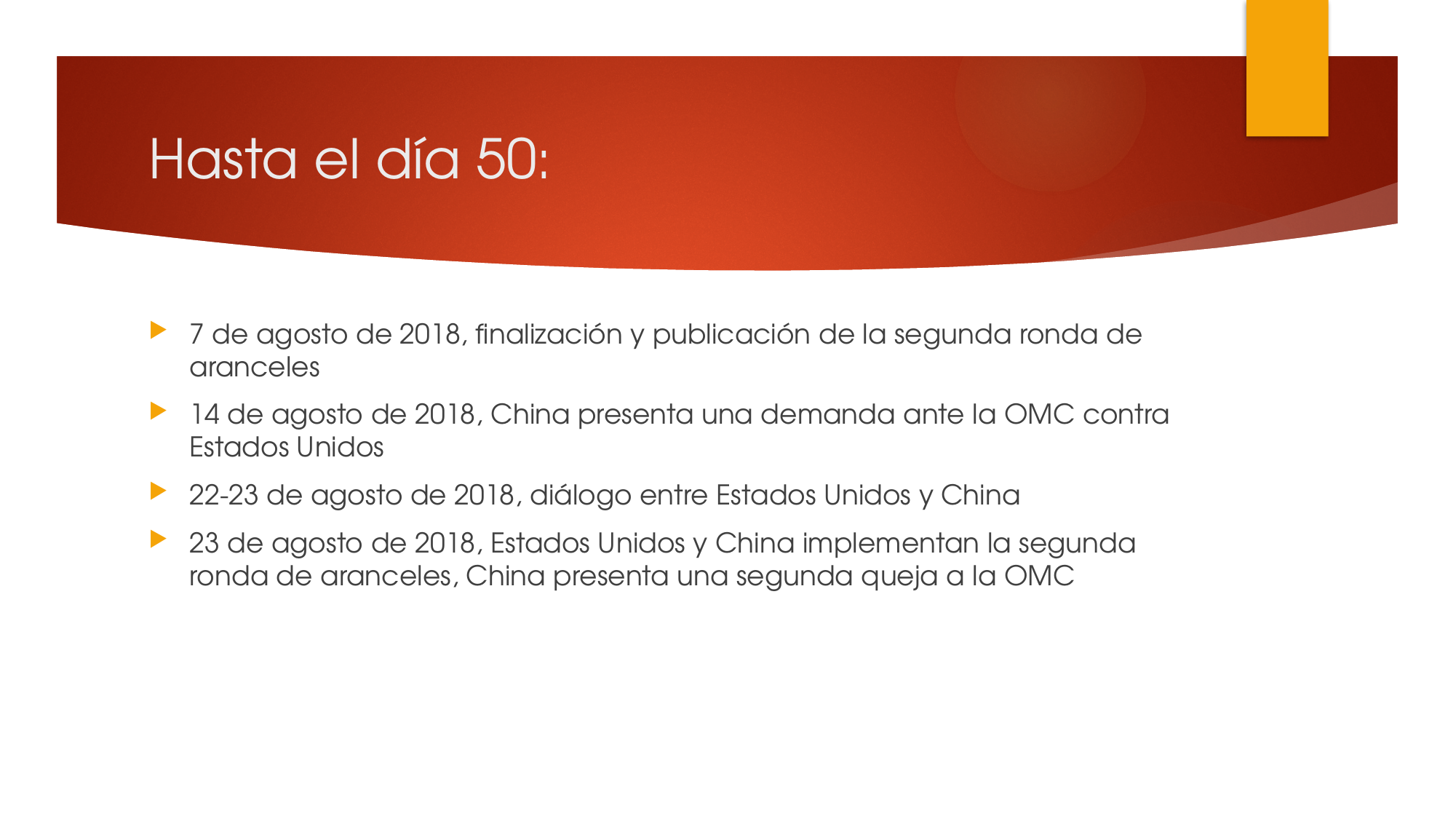

# Hasta el día 50:
7 de agosto de 2018, finalización y publicación de la segunda ronda de aranceles
14 de agosto de 2018, China presenta una demanda ante la OMC contra Estados Unidos
22-23 de agosto de 2018, diálogo entre Estados Unidos y China
23 de agosto de 2018, Estados Unidos y China implementan la segunda ronda de aranceles, China presenta una segunda queja a la OMC